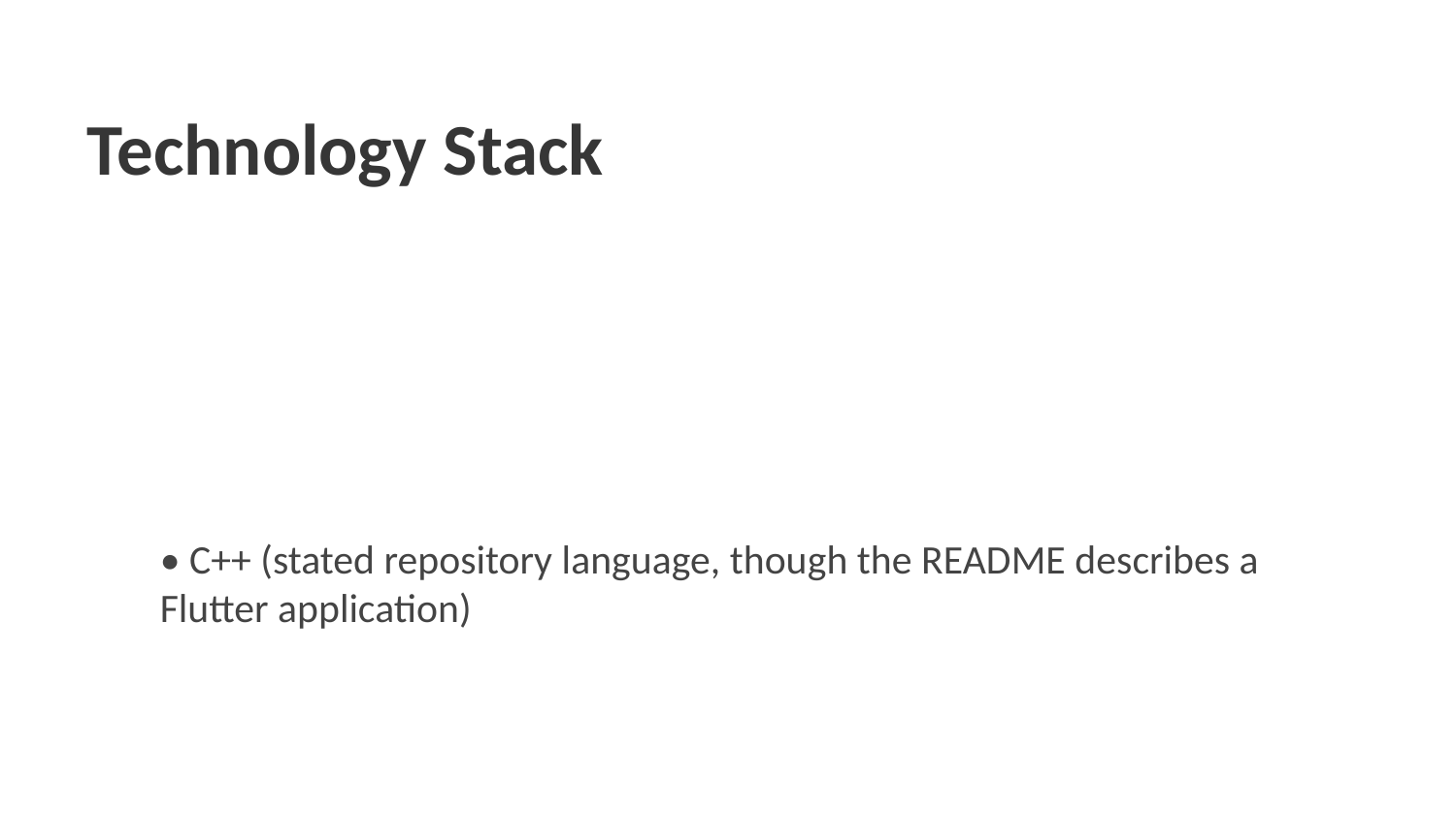

Technology Stack
• C++ (stated repository language, though the README describes a Flutter application)